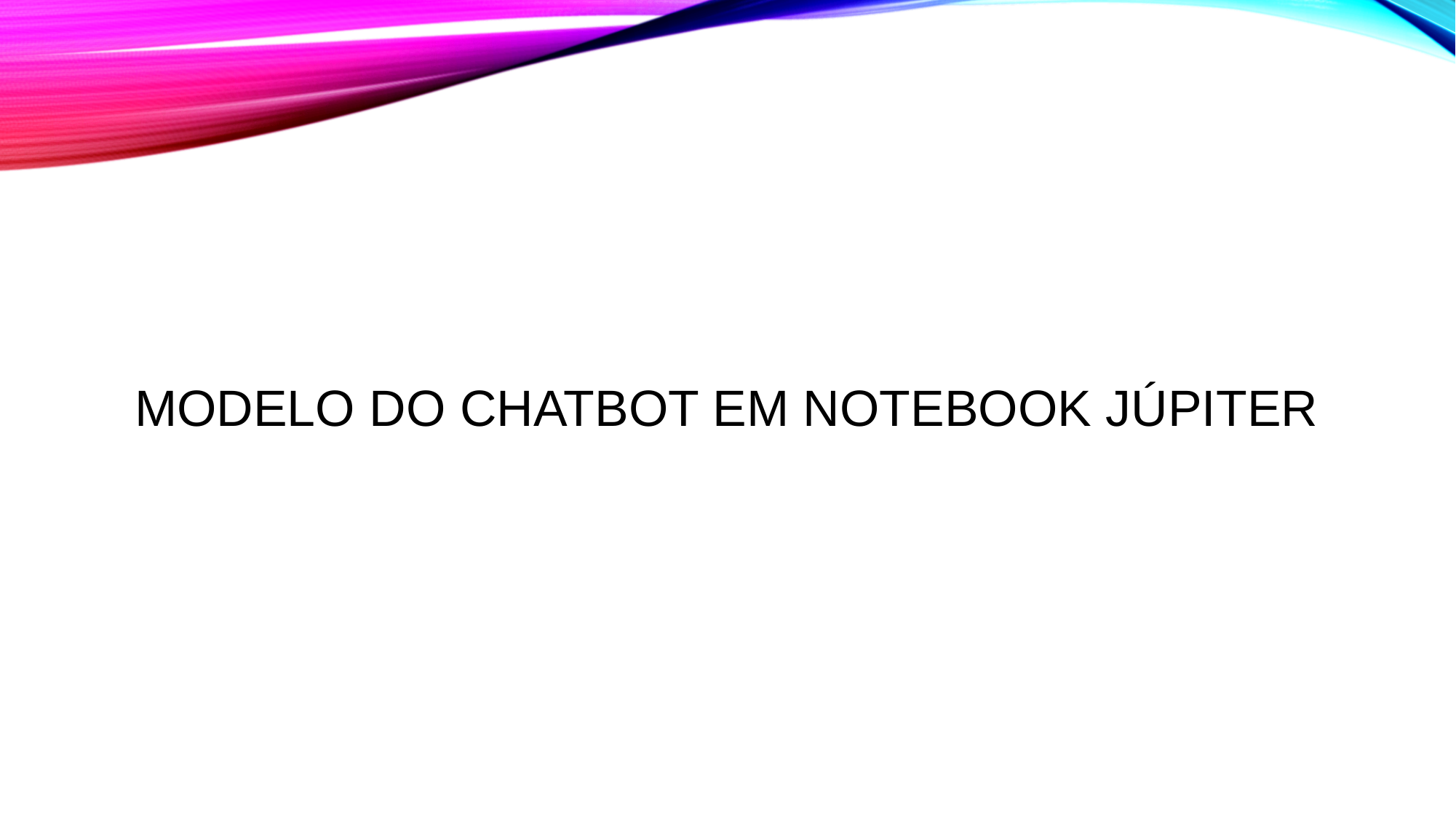

# Modelo do Chatbot em Notebook Júpiter